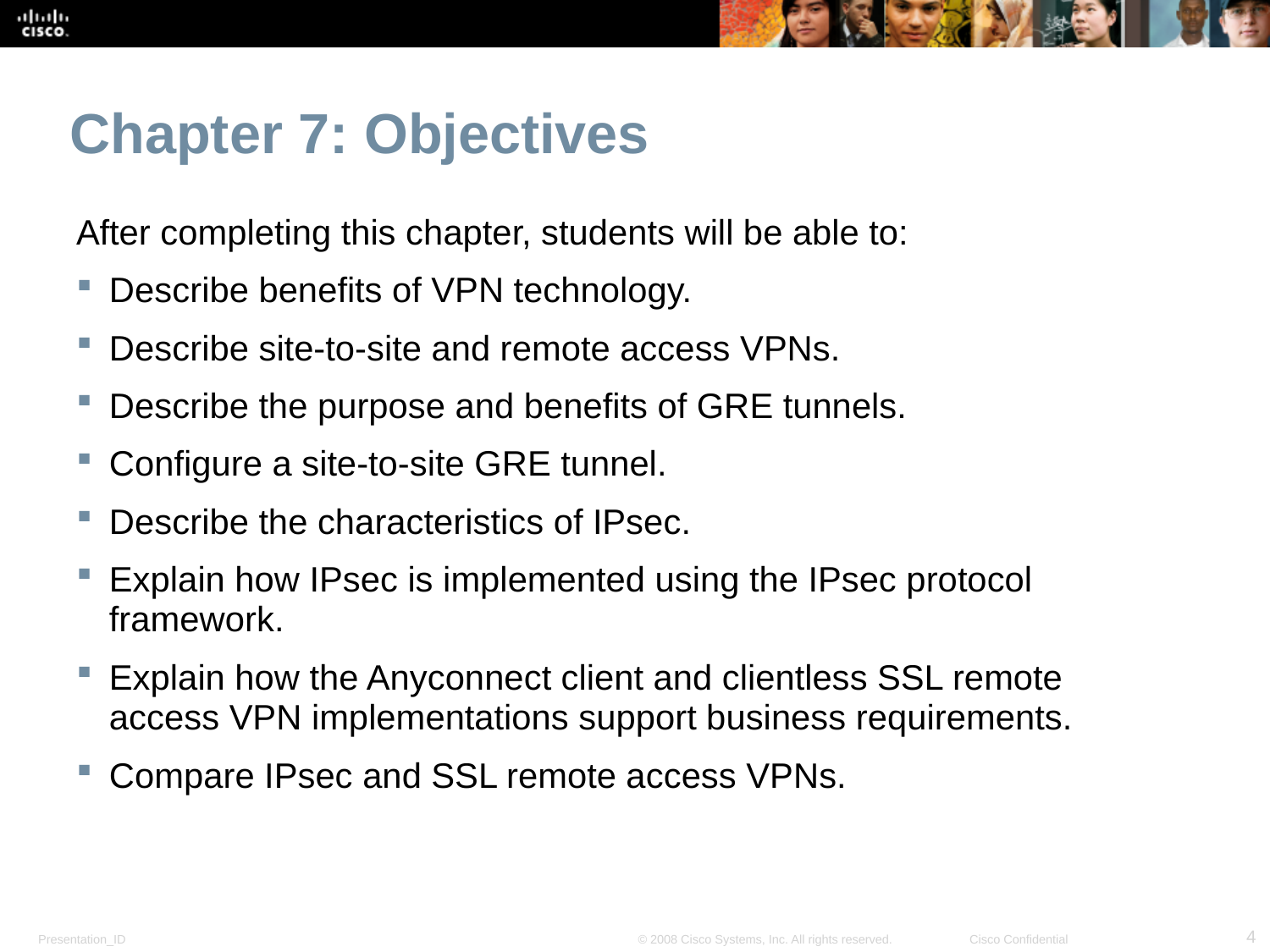

# Chapter 7: Objectives
After completing this chapter, students will be able to:
Describe benefits of VPN technology.
Describe site-to-site and remote access VPNs.
Describe the purpose and benefits of GRE tunnels.
Configure a site-to-site GRE tunnel.
Describe the characteristics of IPsec.
Explain how IPsec is implemented using the IPsec protocol framework.
Explain how the Anyconnect client and clientless SSL remote access VPN implementations support business requirements.
Compare IPsec and SSL remote access VPNs.